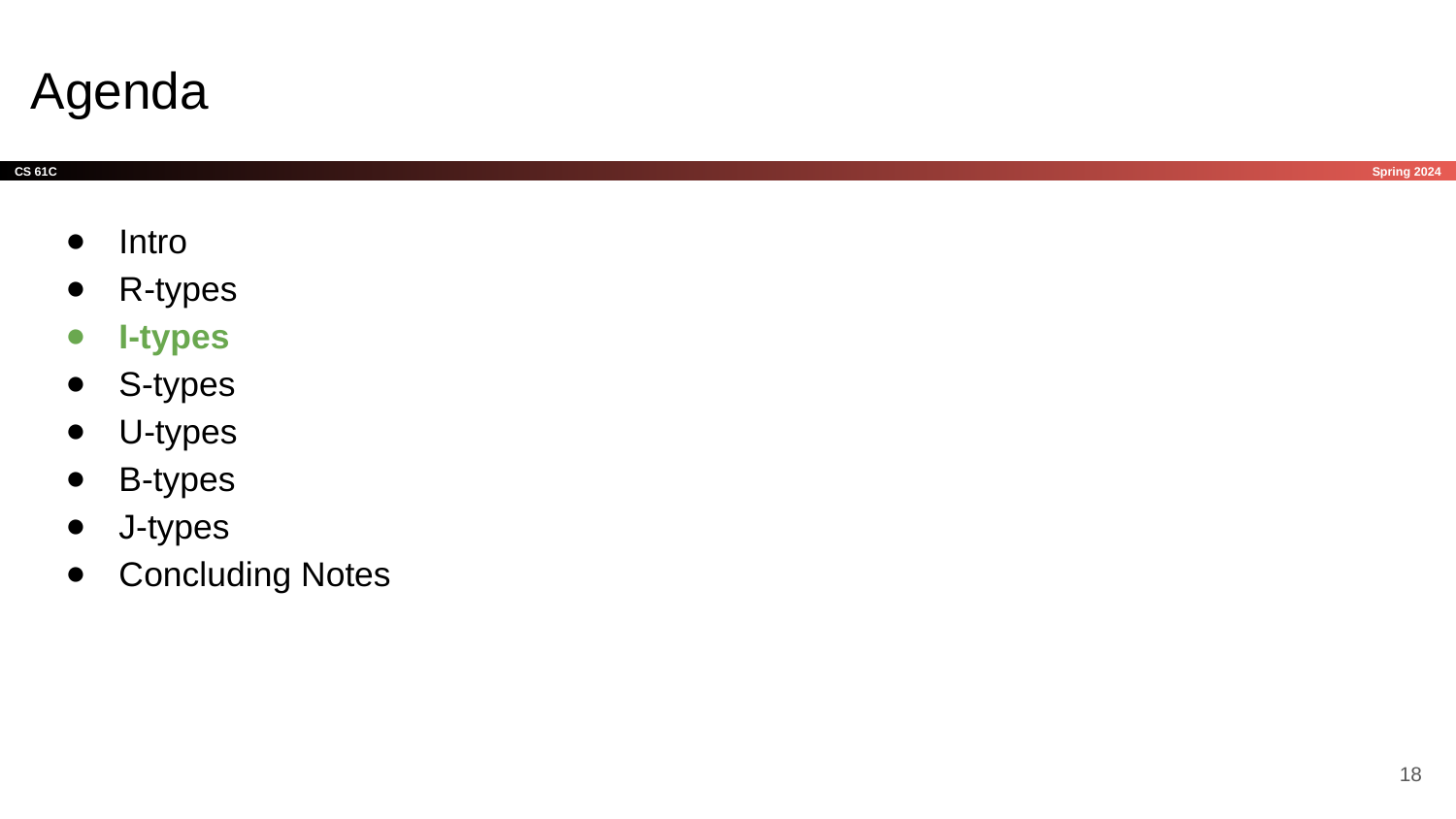

# Agenda
Intro
R-types
I-types
S-types
U-types
B-types
J-types
Concluding Notes
18